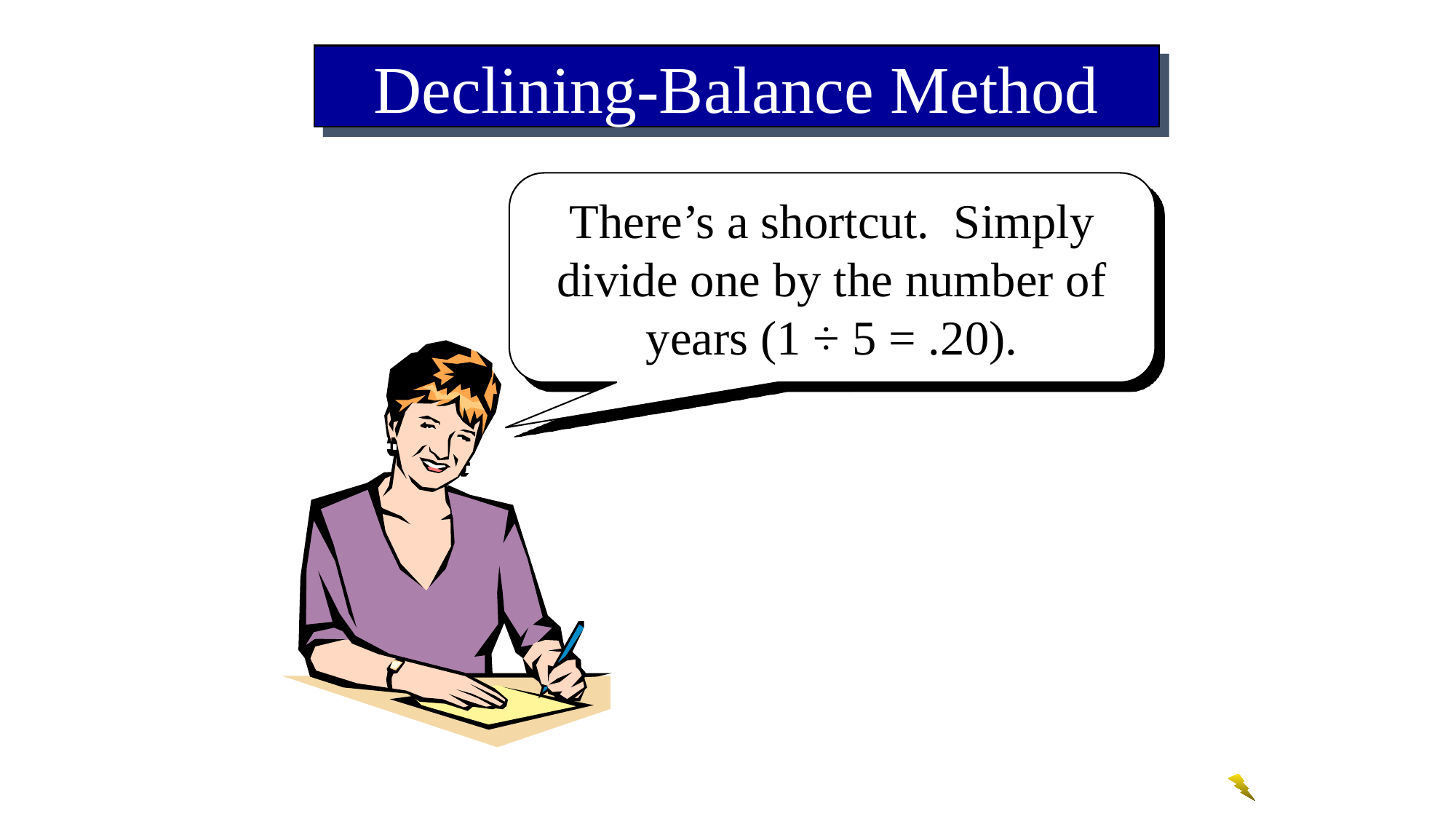

Declining-Balance Method
There’s a shortcut.  Simply divide one by the number of years (1 ÷ 5 = .20).